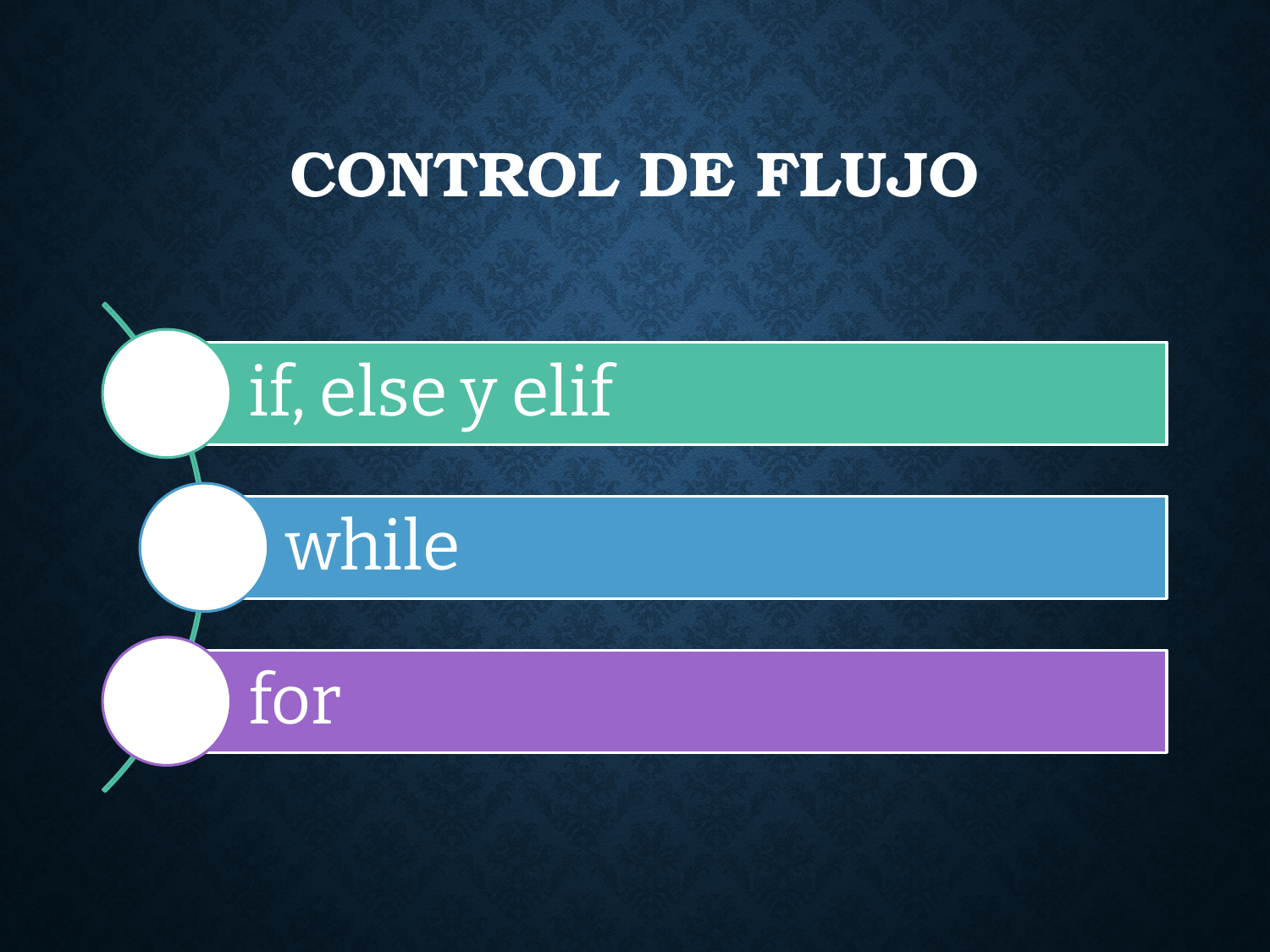

# Control de Flujo
if, else y elif
while
for